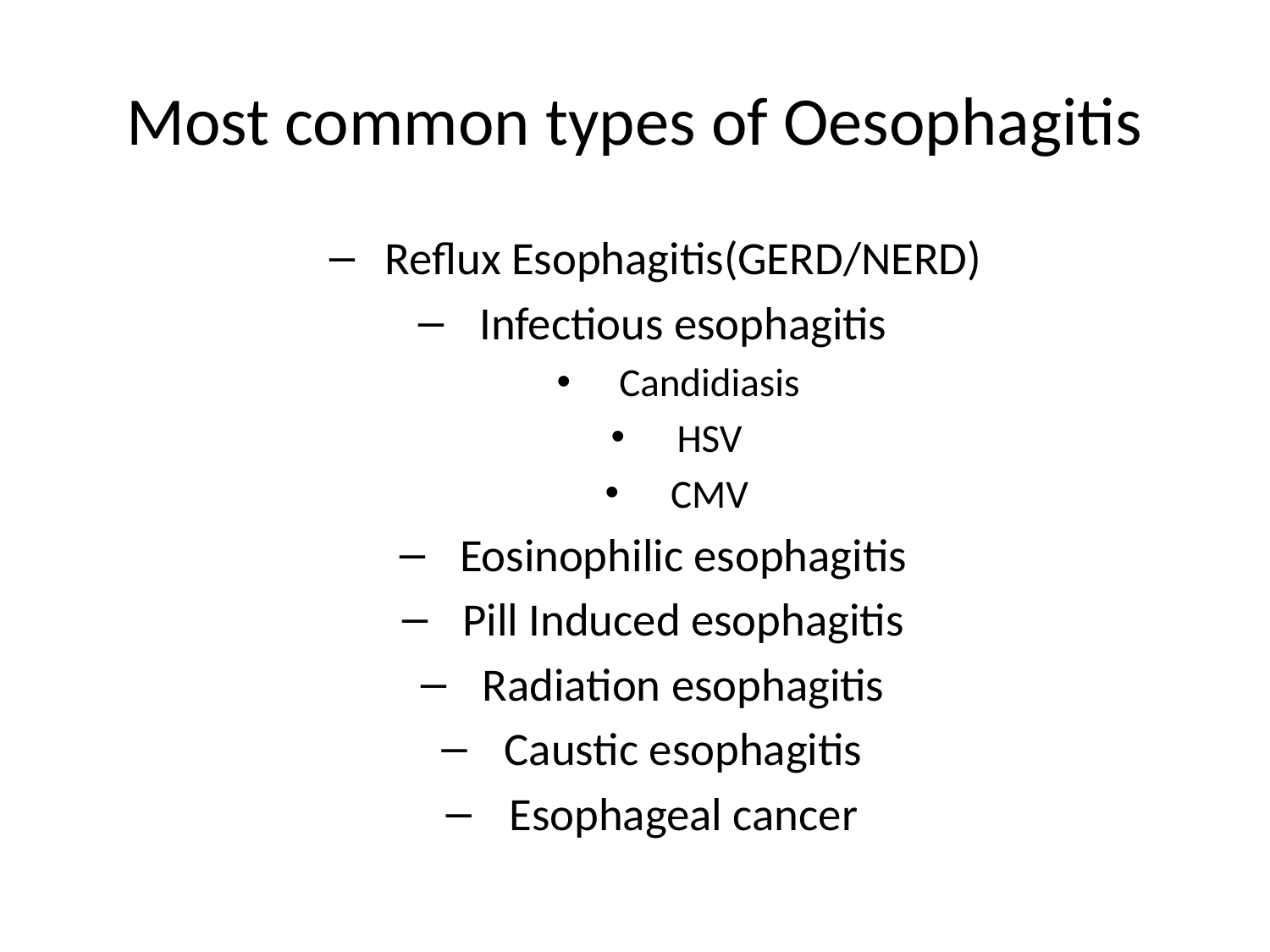

# Most common types of Oesophagitis
Reflux Esophagitis(GERD/NERD)
Infectious esophagitis
Candidiasis
HSV
CMV
Eosinophilic esophagitis
Pill Induced esophagitis
Radiation esophagitis
Caustic esophagitis
Esophageal cancer